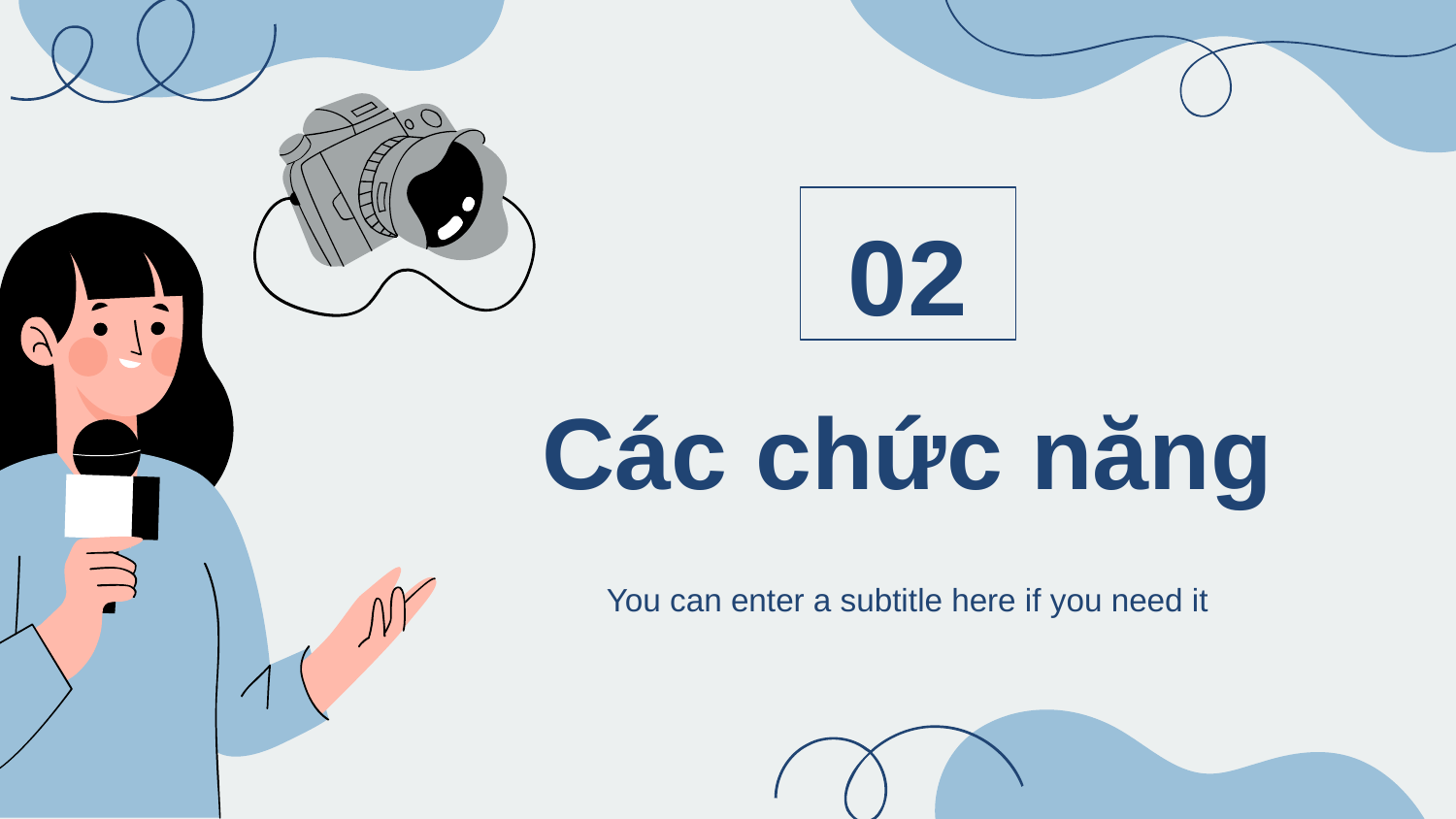

02

# Các chức năng
You can enter a subtitle here if you need it